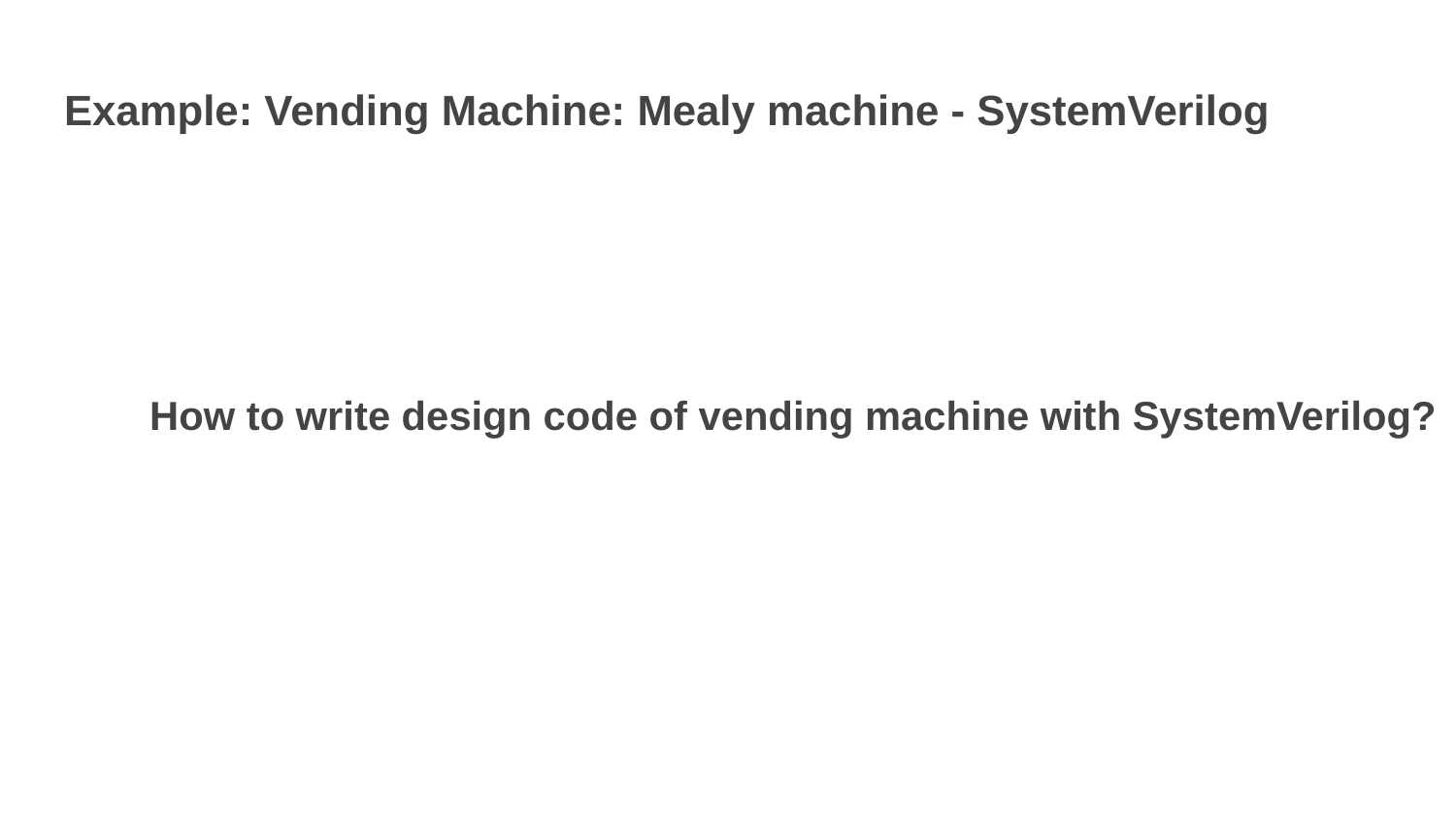

Example: Vending Machine: Mealy machine - SystemVerilog
How to write design code of vending machine with SystemVerilog?